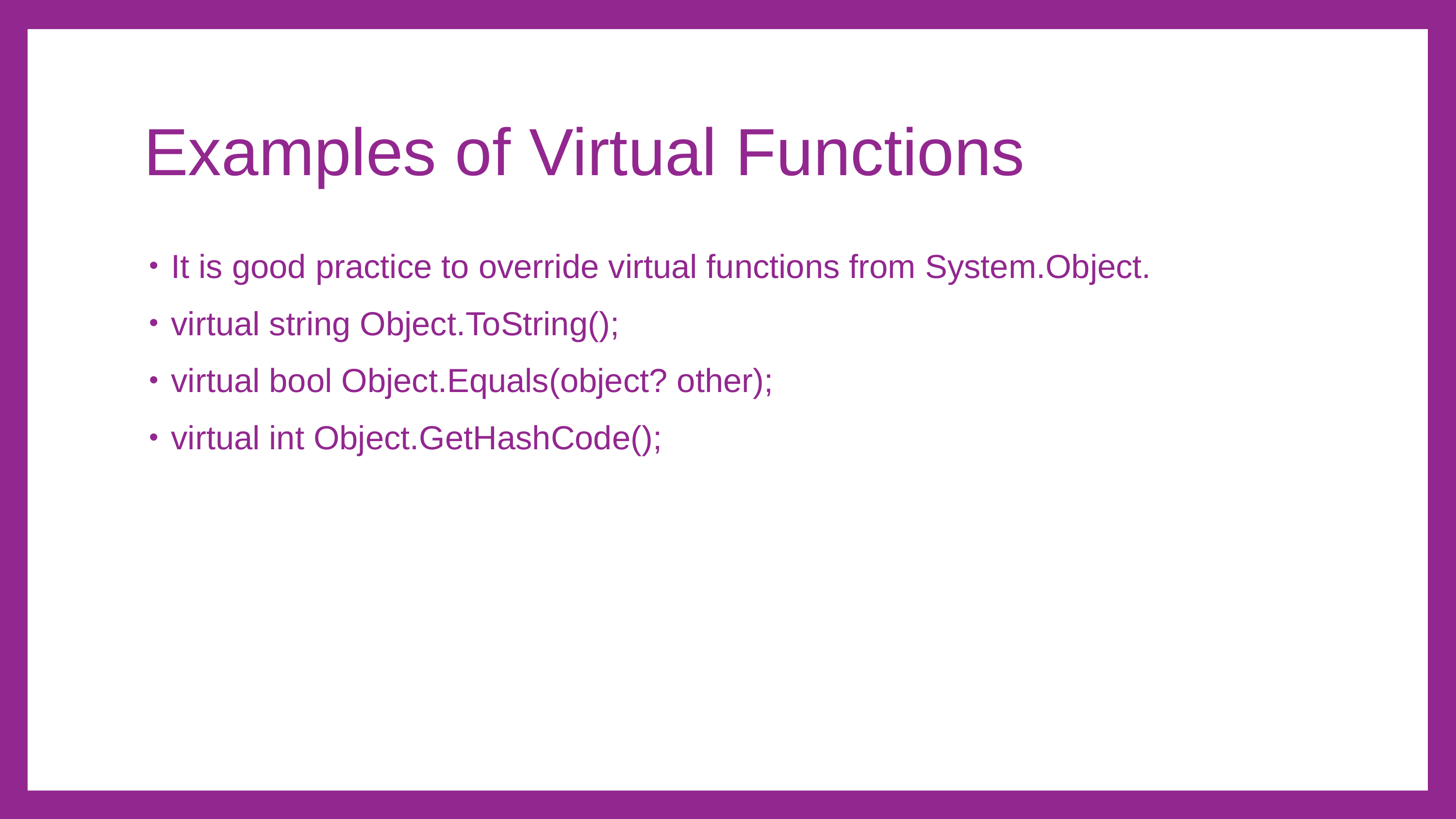

# Examples of Virtual Functions
It is good practice to override virtual functions from System.Object.
virtual string Object.ToString();
virtual bool Object.Equals(object? other);
virtual int Object.GetHashCode();